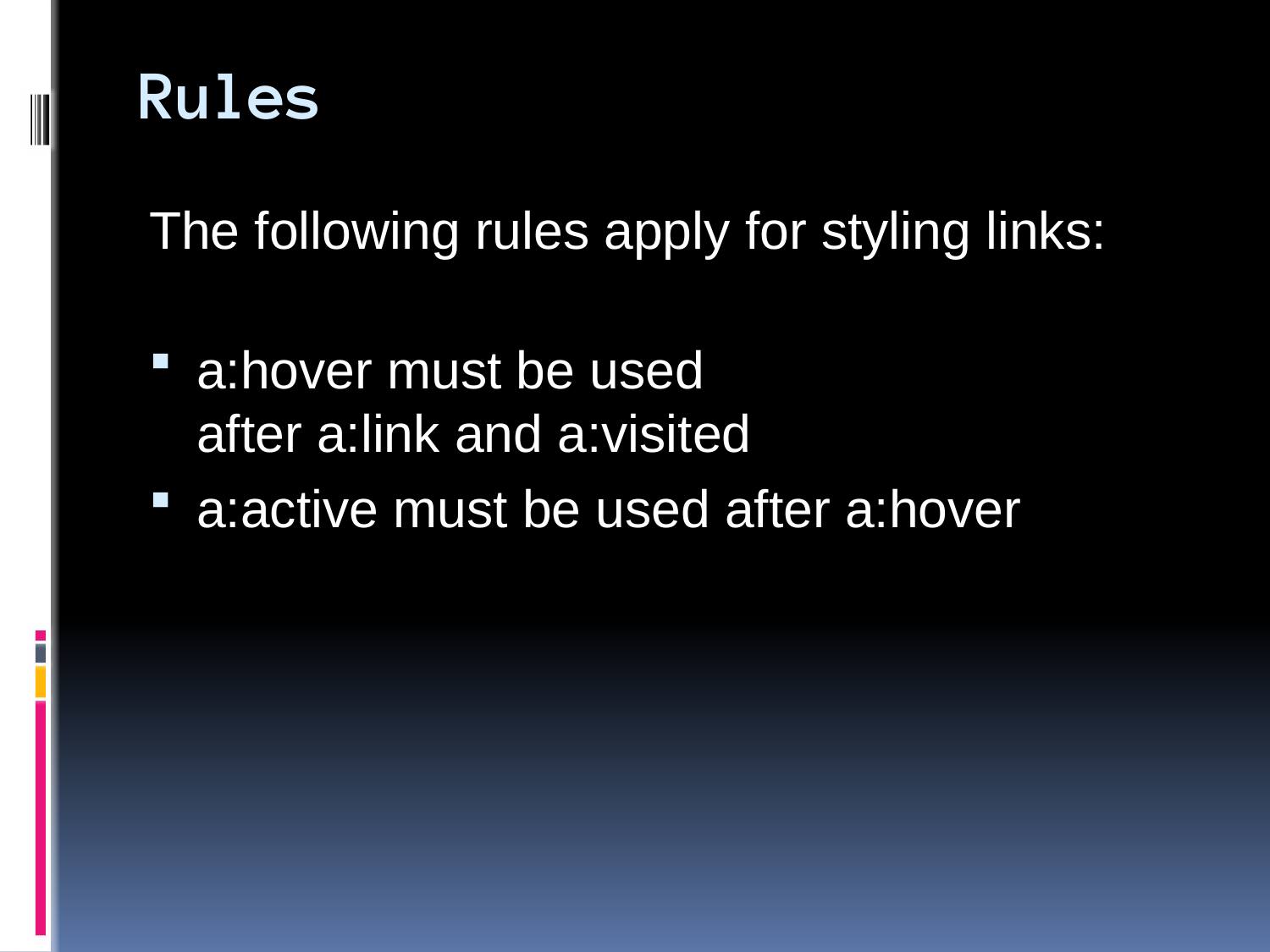

# Rules
The following rules apply for styling links:
a:hover must be used after a:link and a:visited
a:active must be used after a:hover